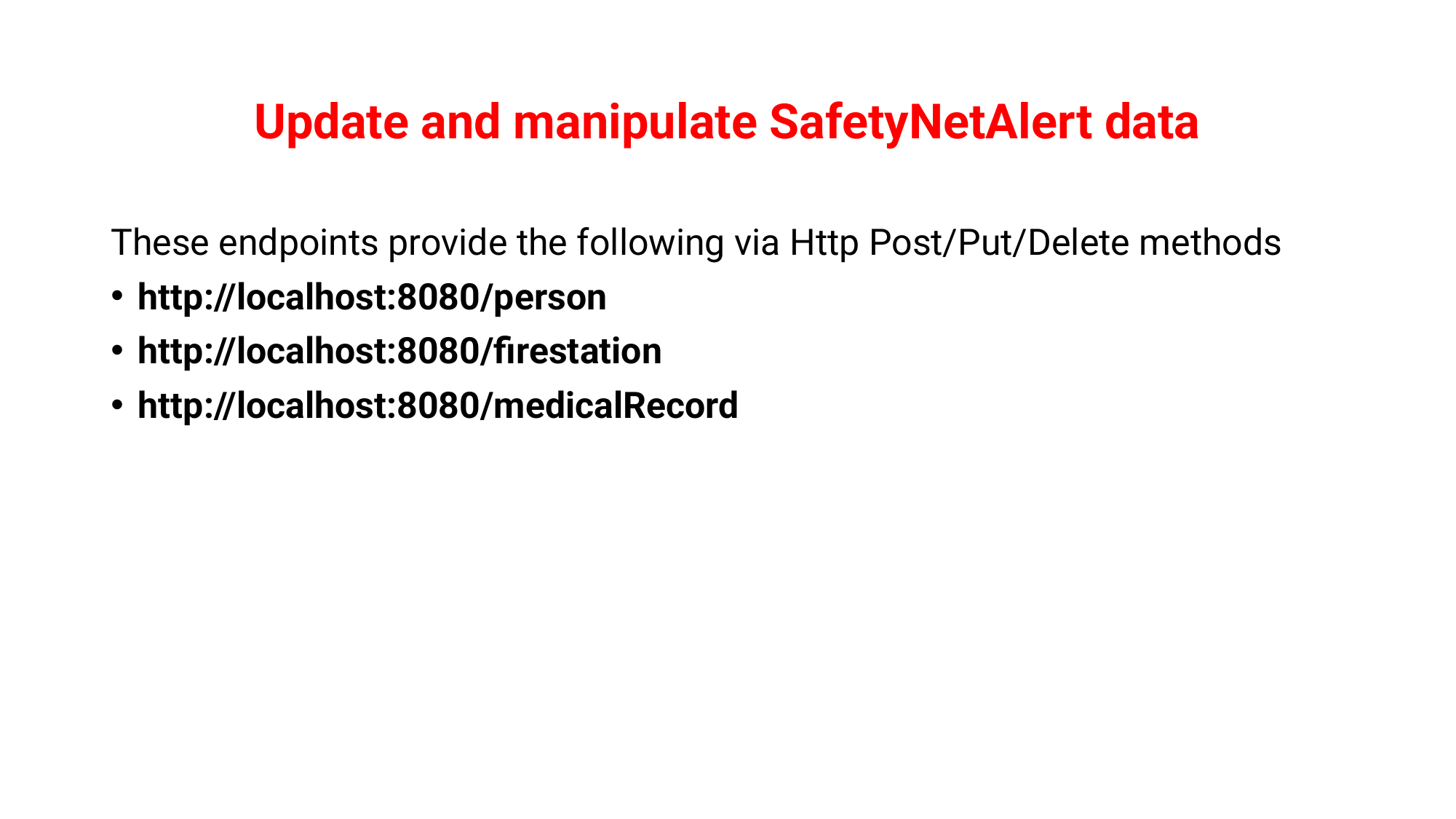

# Update and manipulate SafetyNetAlert data
These endpoints provide the following via Http Post/Put/Delete methods
http://localhost:8080/person
http://localhost:8080/firestation
http://localhost:8080/medicalRecord